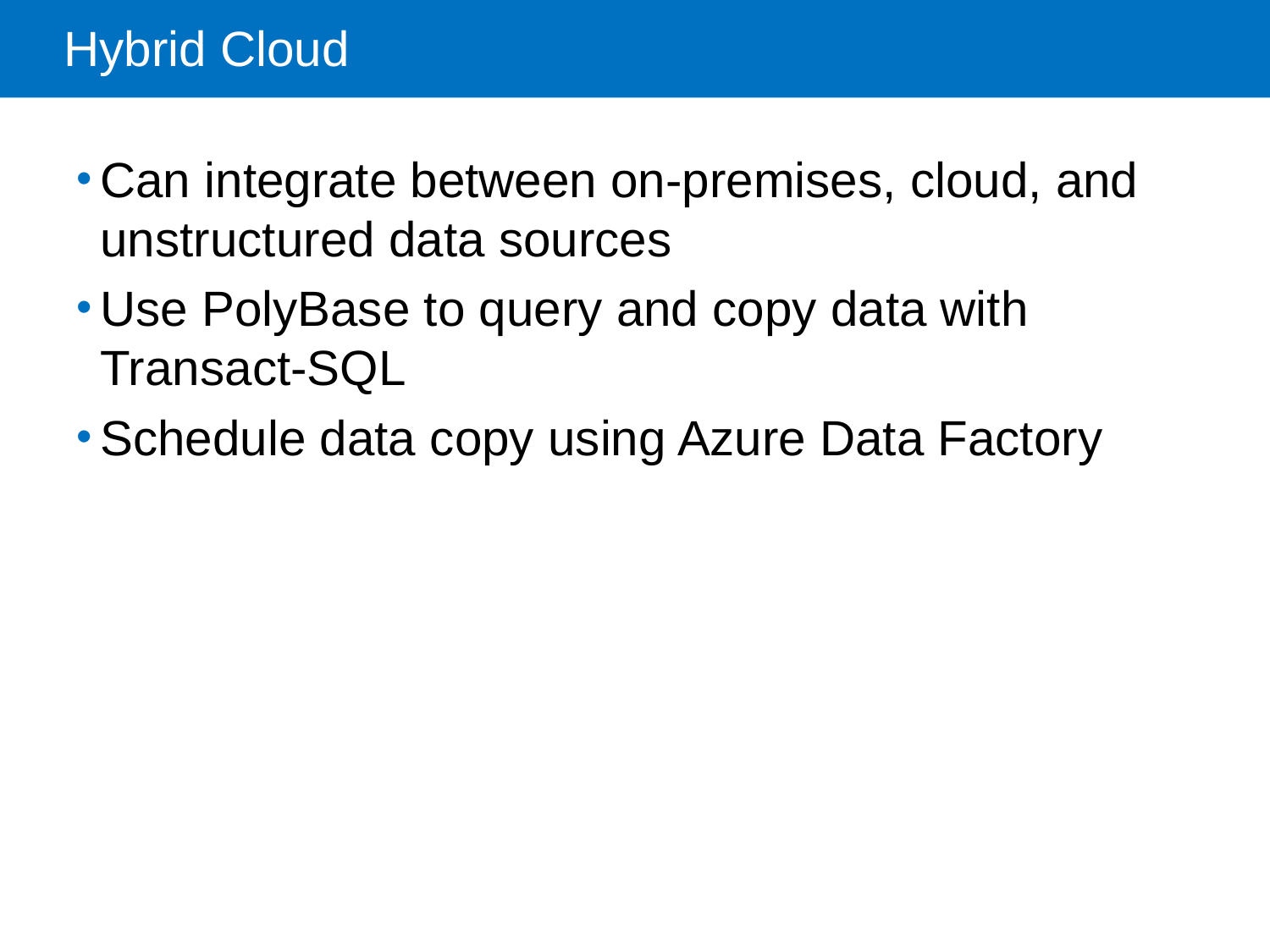

# Hybrid Cloud
Can integrate between on-premises, cloud, and unstructured data sources
Use PolyBase to query and copy data with Transact-SQL
Schedule data copy using Azure Data Factory